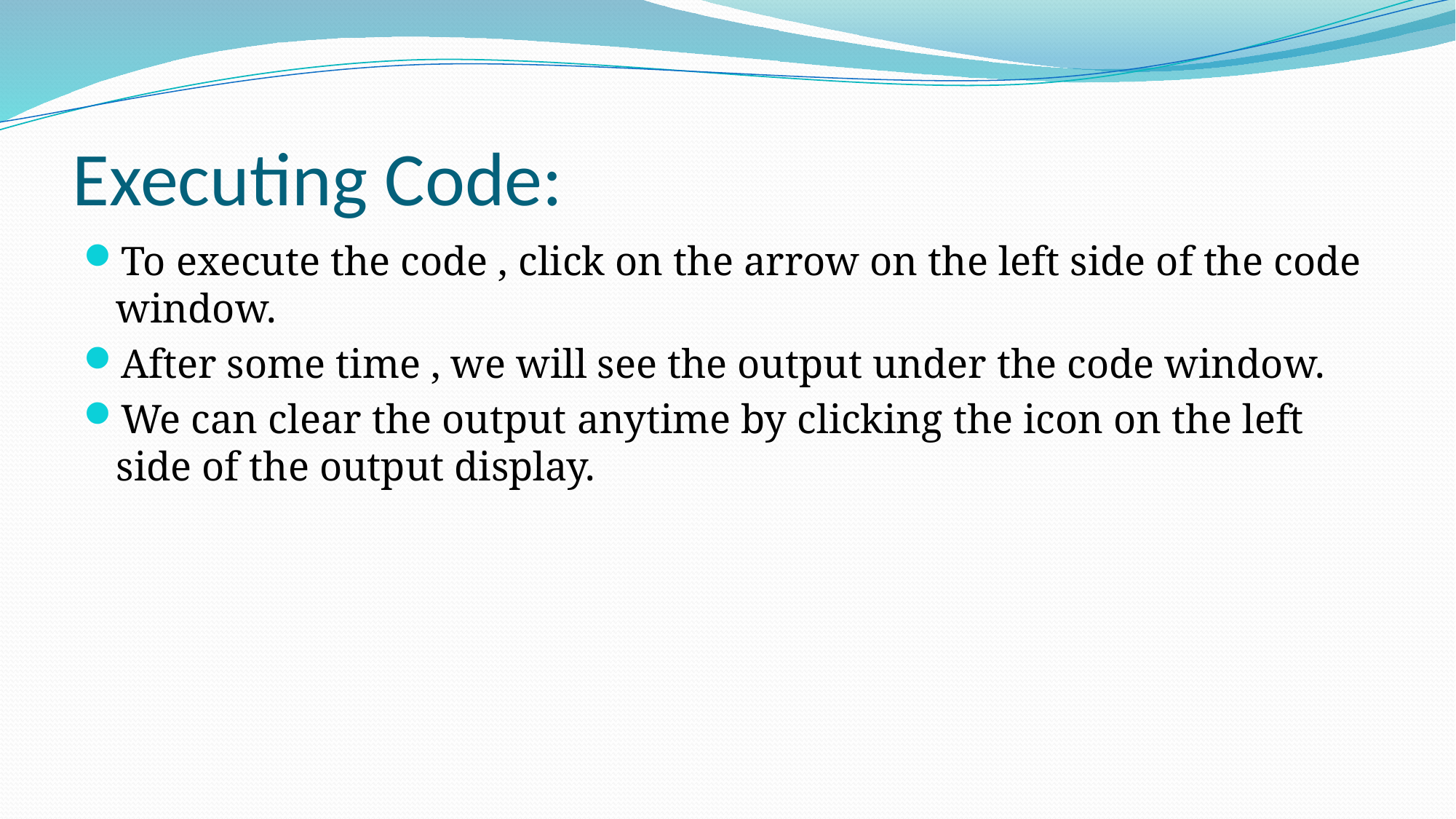

# Executing Code:
To execute the code , click on the arrow on the left side of the code window.
After some time , we will see the output under the code window.
We can clear the output anytime by clicking the icon on the left side of the output display.